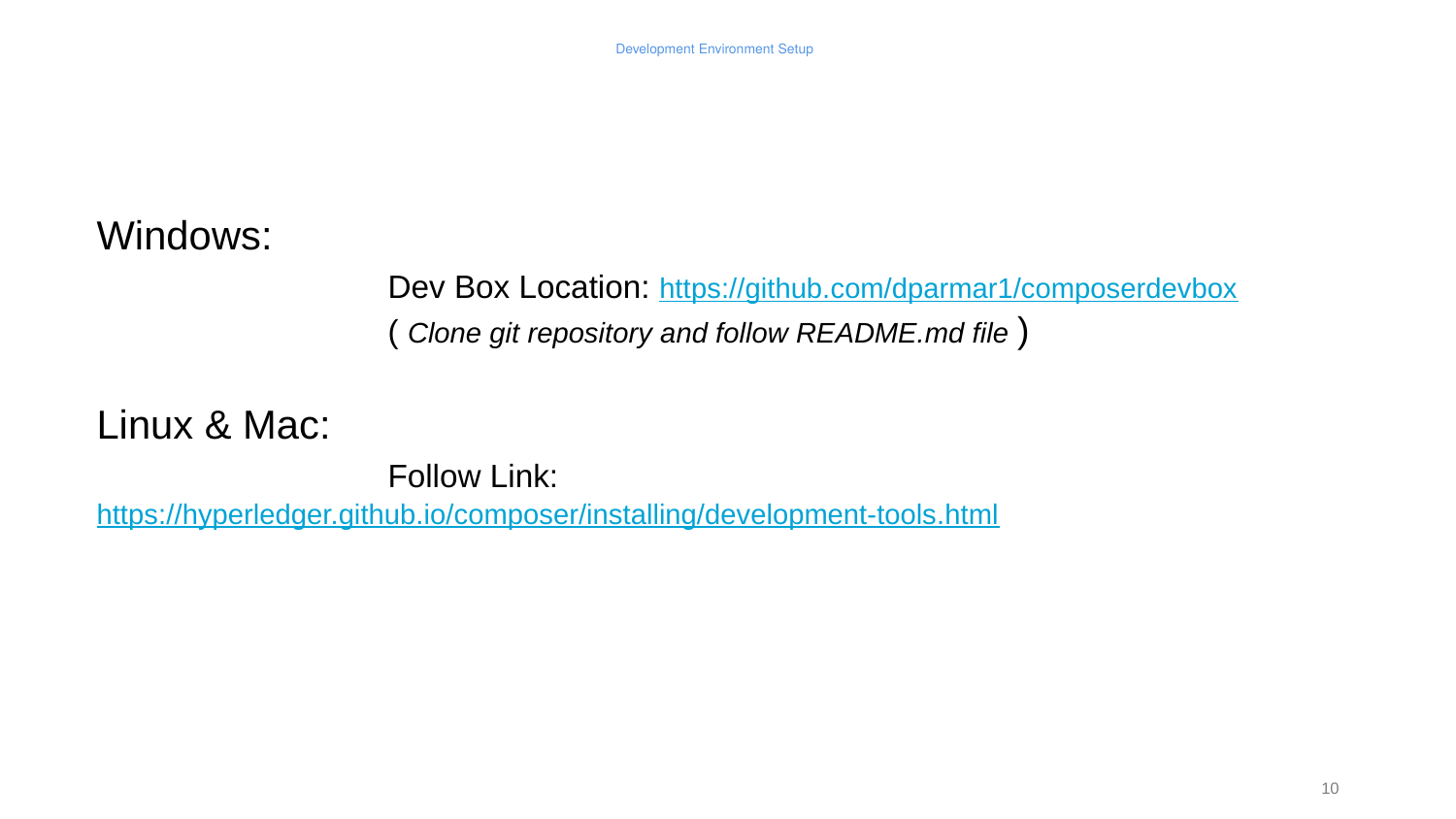

# Development Environment Setup
Windows:
		Dev Box Location: https://github.com/dparmar1/composerdevbox
		( Clone git repository and follow README.md file )
Linux & Mac:
		Follow Link: https://hyperledger.github.io/composer/installing/development-tools.html